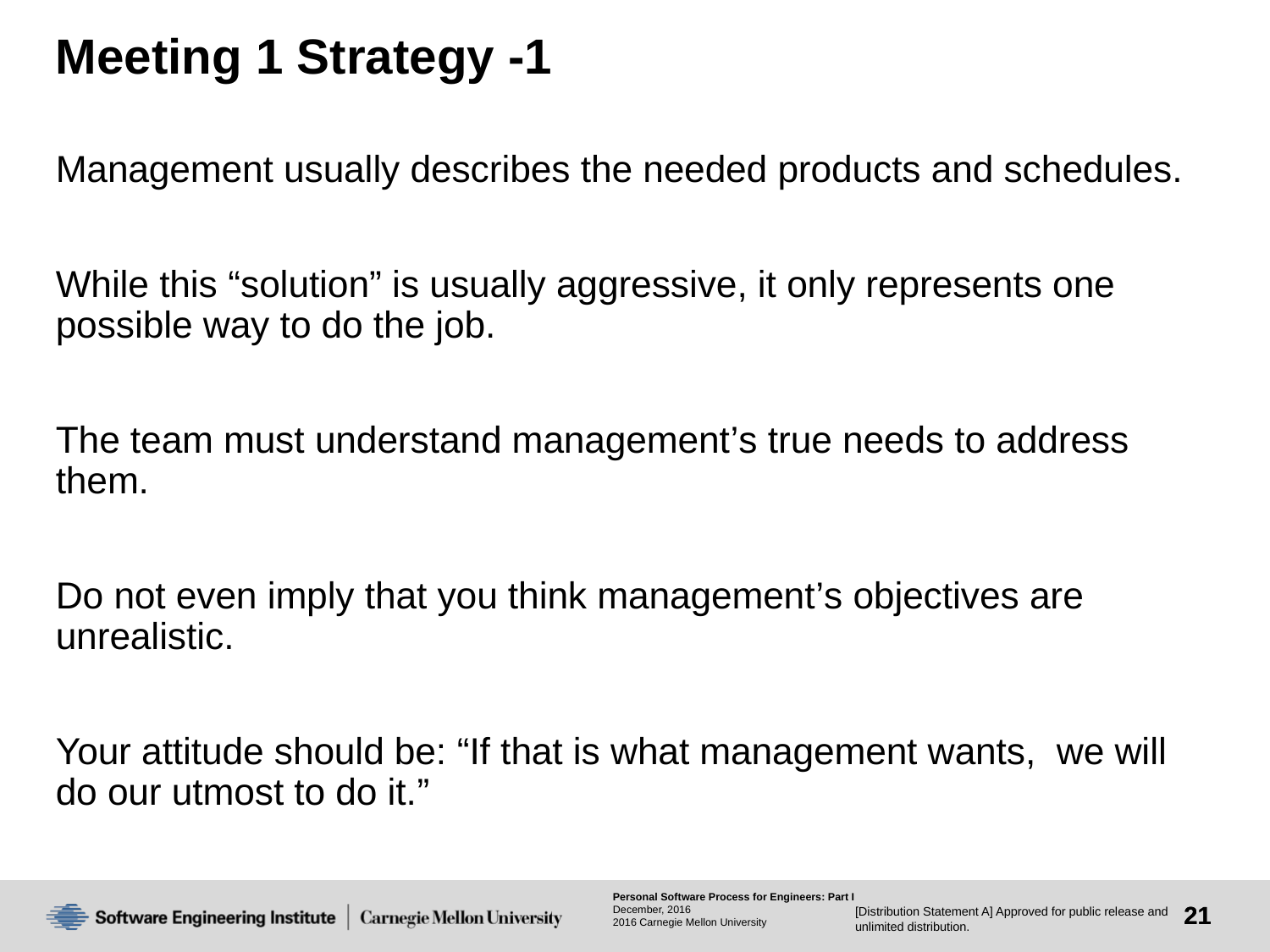

# Meeting 1 Strategy -1
Management usually describes the needed products and schedules.

While this “solution” is usually aggressive, it only represents one possible way to do the job.

The team must understand management’s true needs to address them.

Do not even imply that you think management’s objectives are unrealistic.

Your attitude should be: “If that is what management wants,  we will do our utmost to do it.”